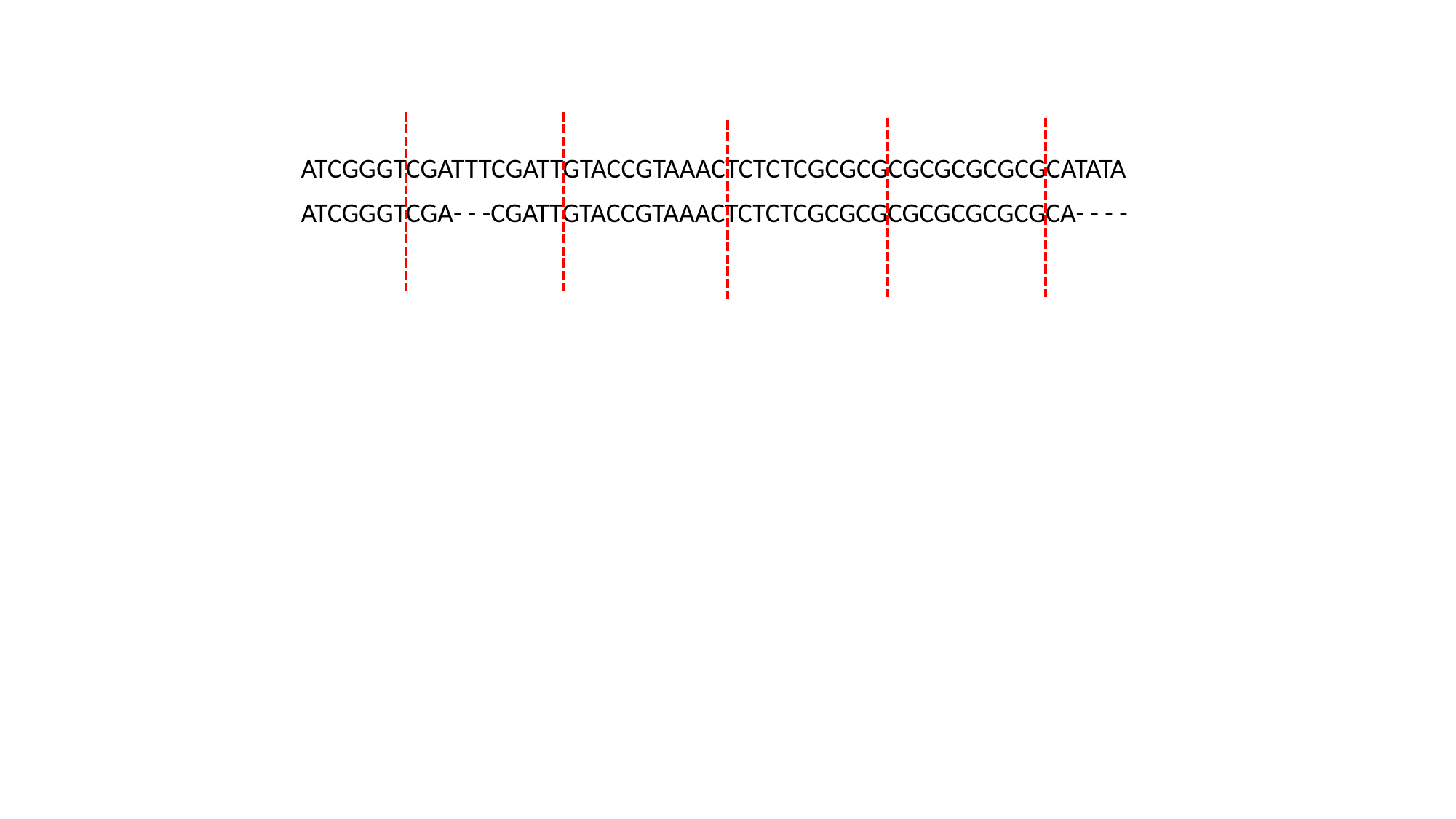

ATCGGGTCGATTTCGATTGTACCGTAAACTCTCTCGCGCGCGCGCGCGCGCATATA
ATCGGGTCGA- - -CGATTGTACCGTAAACTCTCTCGCGCGCGCGCGCGCGCA- - - -